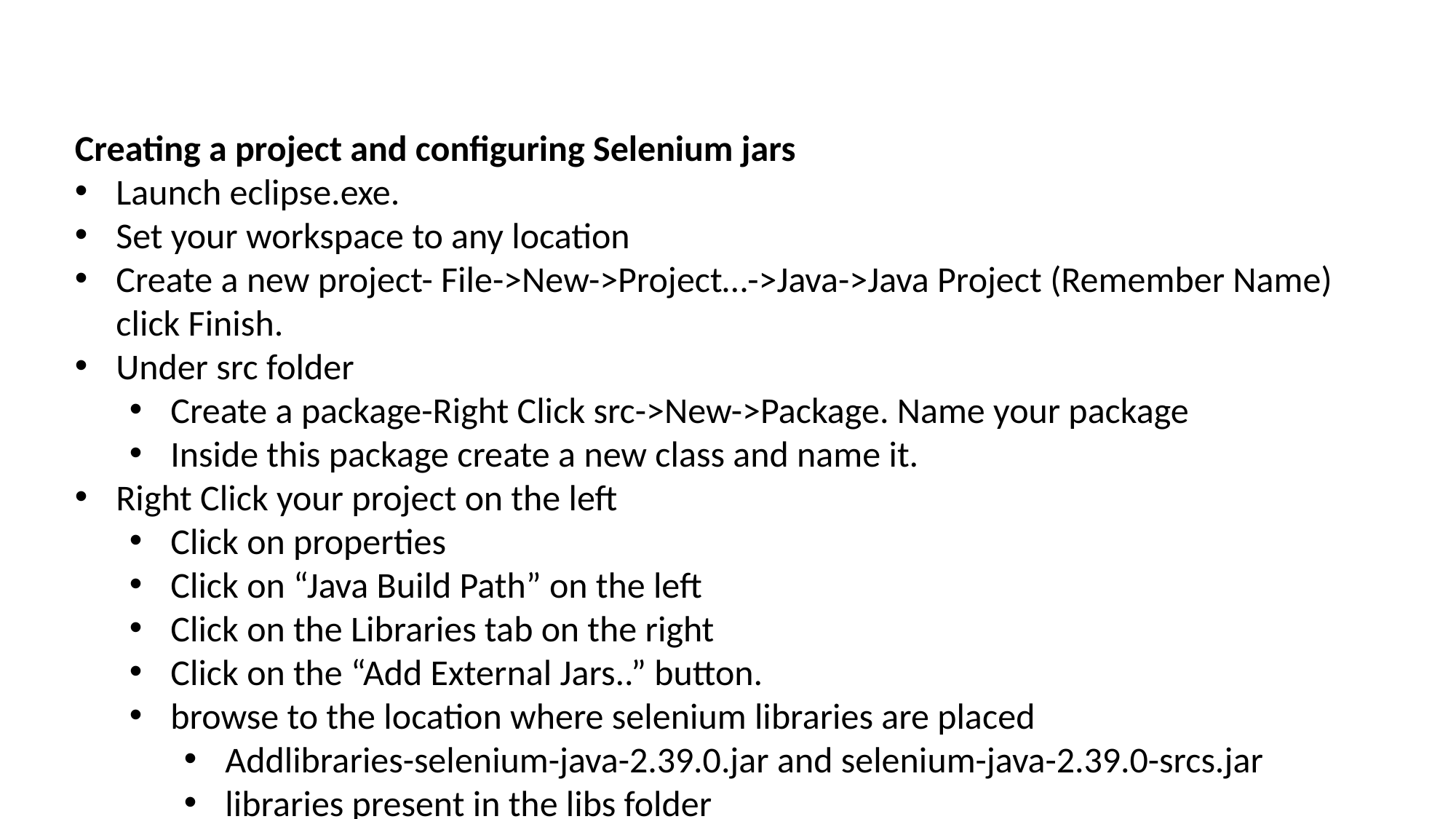

Creating a project and configuring Selenium jars
Launch eclipse.exe.
Set your workspace to any location
Create a new project- File->New->Project…->Java->Java Project (Remember Name) click Finish.
Under src folder
Create a package-Right Click src->New->Package. Name your package
Inside this package create a new class and name it.
Right Click your project on the left
Click on properties
Click on “Java Build Path” on the left
Click on the Libraries tab on the right
Click on the “Add External Jars..” button.
browse to the location where selenium libraries are placed
Addlibraries-selenium-java-2.39.0.jar and selenium-java-2.39.0-srcs.jar
libraries present in the libs folder